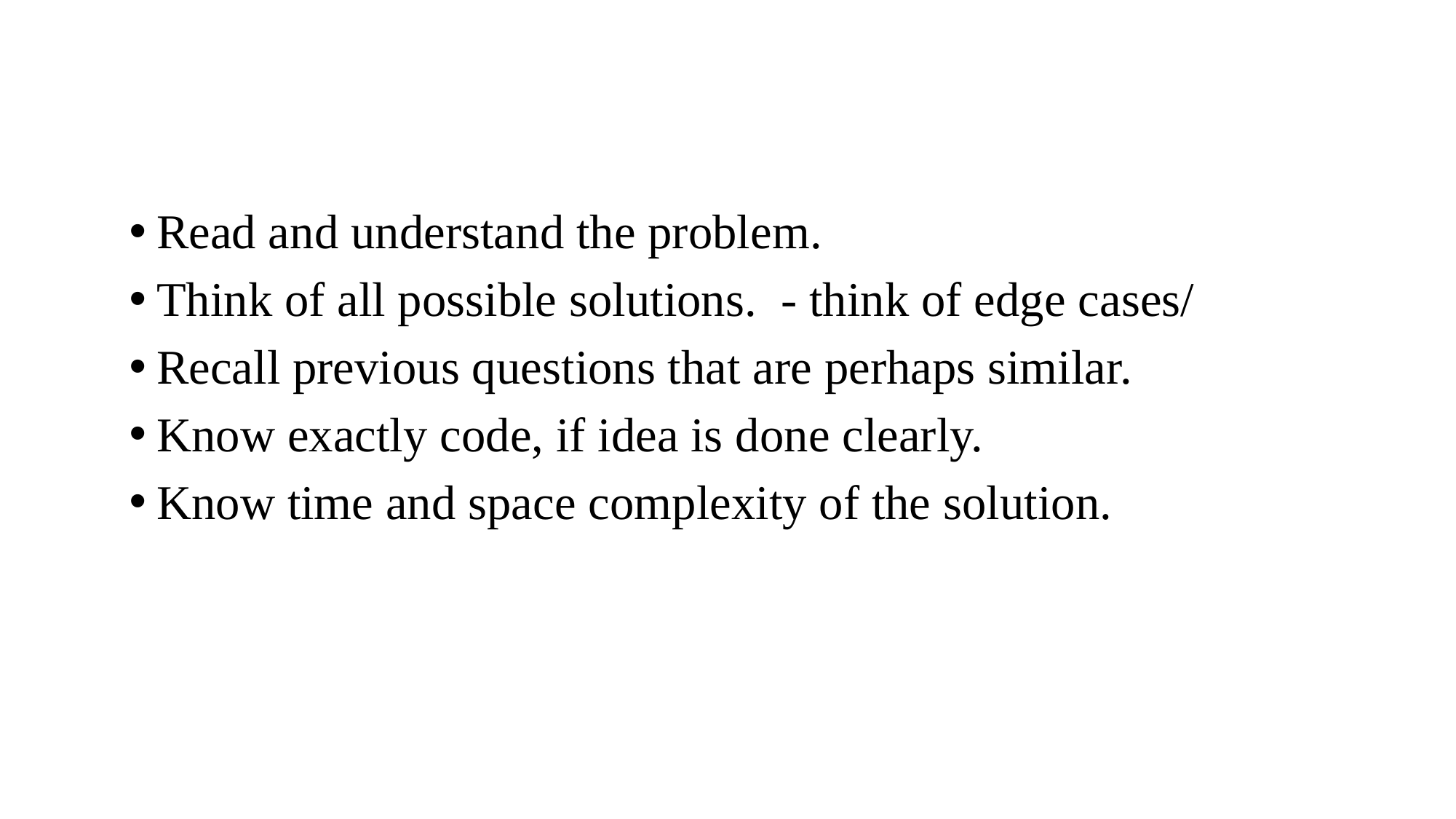

Read and understand the problem.
Think of all possible solutions.  - think of edge cases/
Recall previous questions that are perhaps similar.
Know exactly code, if idea is done clearly.
Know time and space complexity of the solution.